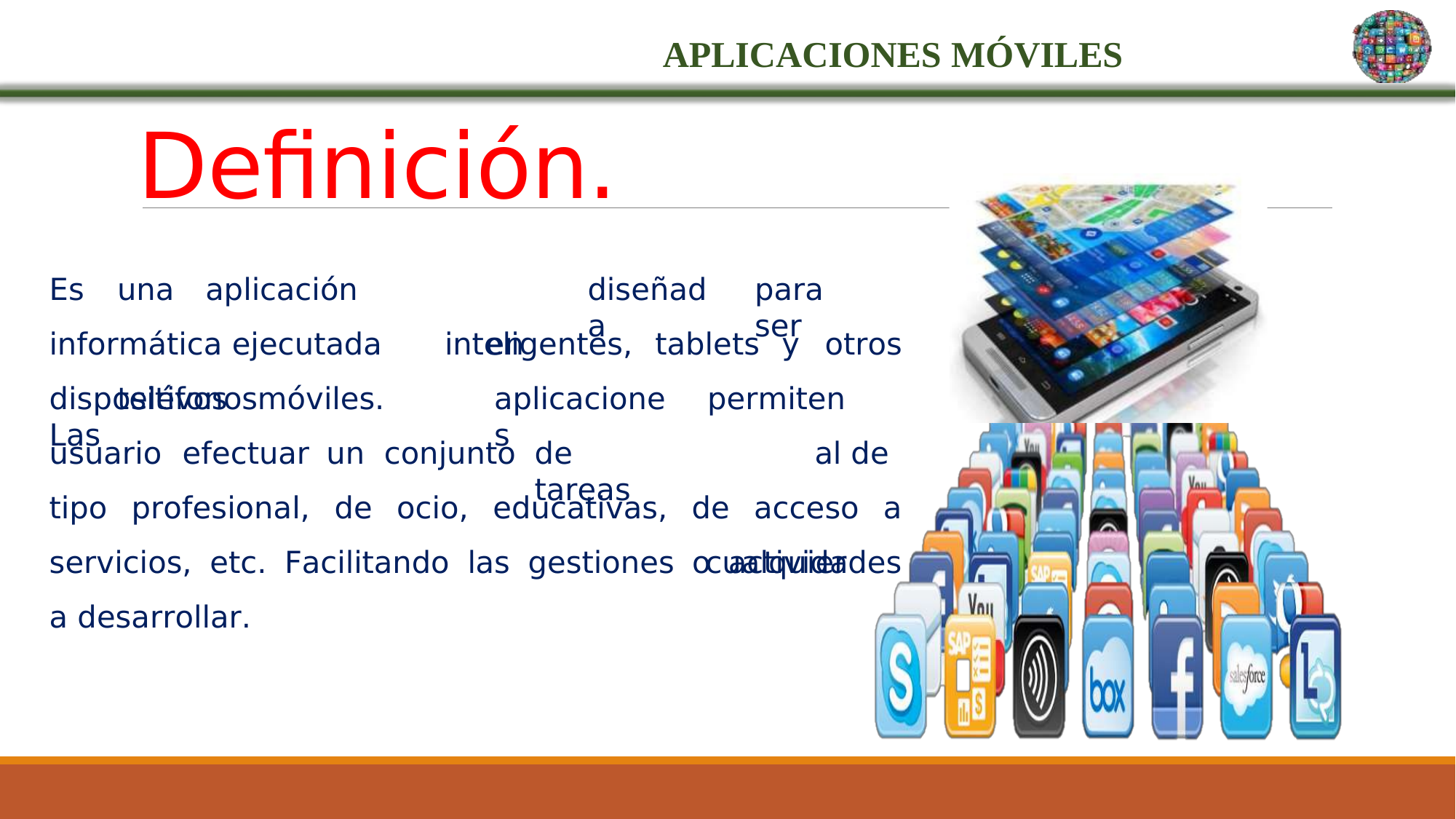

APLICACIONES MÓVILES

Definición.

Es	una	aplicación	informática ejecutada		en	teléfonos
diseñada
para	ser
inteligentes,
tablets
y	otros
permiten	al de	cualquier
dispositivos	móviles.	Las
aplicaciones

usuario	efectuar	un	conjunto
de	tareas
tipo  profesional,  de  ocio,  educativas,  de  acceso  a servicios, etc. Facilitando las gestiones o actividades a desarrollar.